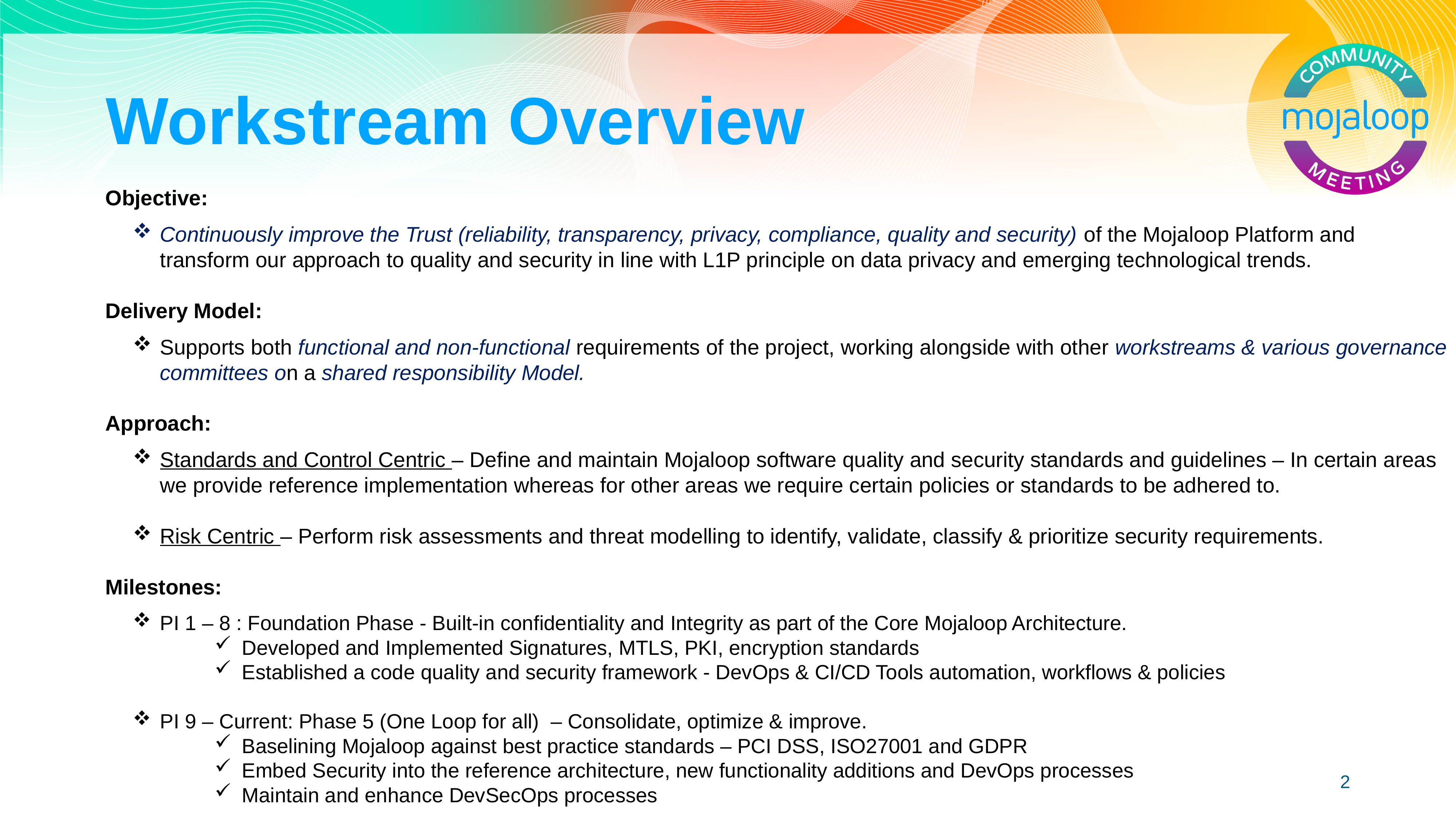

# Workstream Overview
Objective:

Continuously improve the Trust (reliability, transparency, privacy, compliance, quality and security) of the Mojaloop Platform and transform our approach to quality and security in line with L1P principle on data privacy and emerging technological trends.

Delivery Model:

Supports both functional and non-functional requirements of the project, working alongside with other workstreams & various governance committees on a shared responsibility Model.

Approach:

Standards and Control Centric – Define and maintain Mojaloop software quality and security standards and guidelines – In certain areas we provide reference implementation whereas for other areas we require certain policies or standards to be adhered to.

Risk Centric – Perform risk assessments and threat modelling to identify, validate, classify & prioritize security requirements.

Milestones:

PI 1 – 8 : Foundation Phase - Built-in confidentiality and Integrity as part of the Core Mojaloop Architecture.
Developed and Implemented Signatures, MTLS, PKI, encryption standards
Established a code quality and security framework - DevOps & CI/CD Tools automation, workflows & policies

PI 9 – Current: Phase 5 (One Loop for all)  – Consolidate, optimize & improve.
Baselining Mojaloop against best practice standards – PCI DSS, ISO27001 and GDPR
Embed Security into the reference architecture, new functionality additions and DevOps processes
Maintain and enhance DevSecOps processes
2